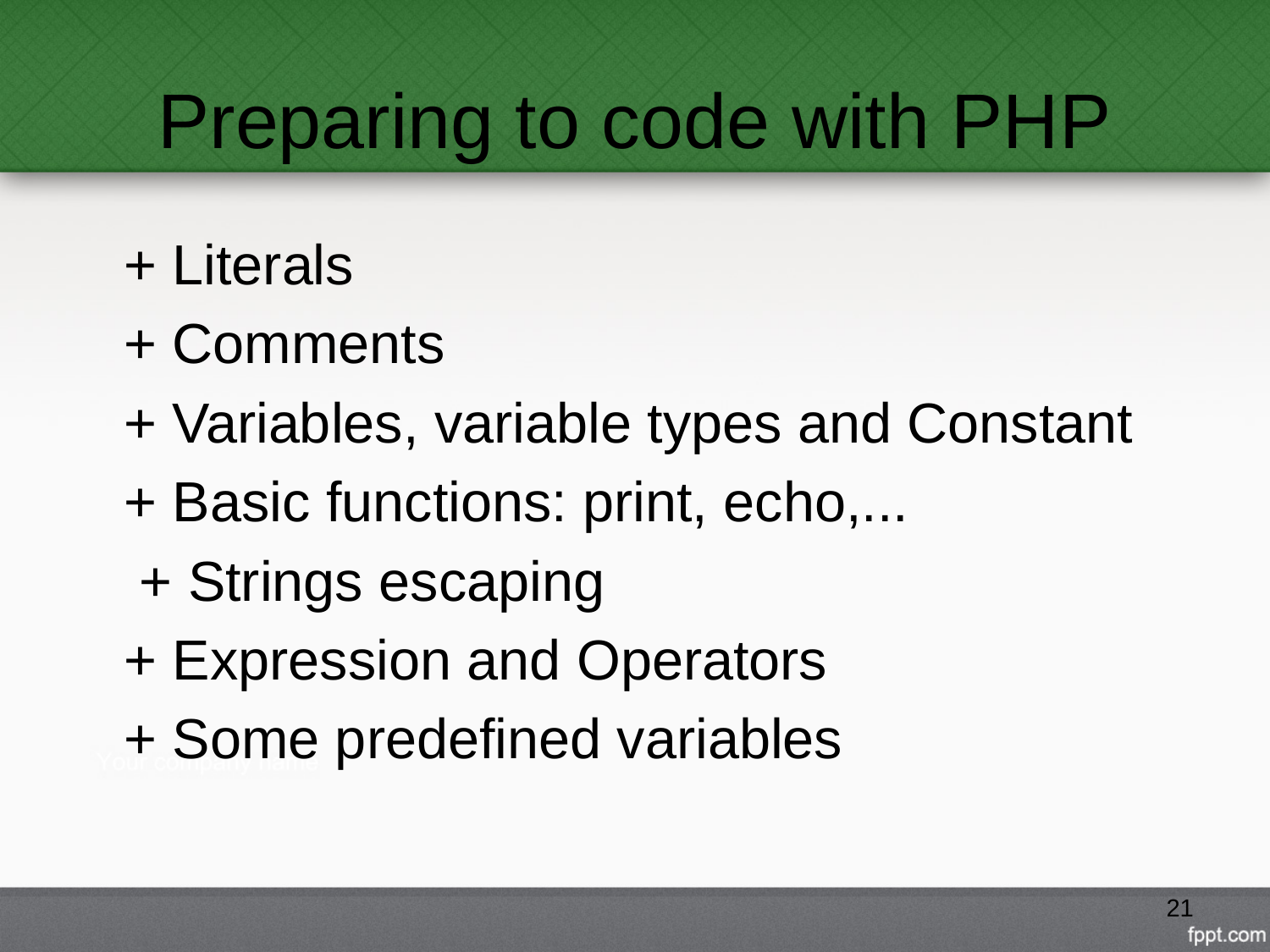

# Preparing to code with PHP
	+ Literals
	+ Comments
	+ Variables, variable types and Constant
	+ Basic functions: print, echo,...
	 + Strings escaping
	+ Expression and Operators
	+ Some predefined variables
21